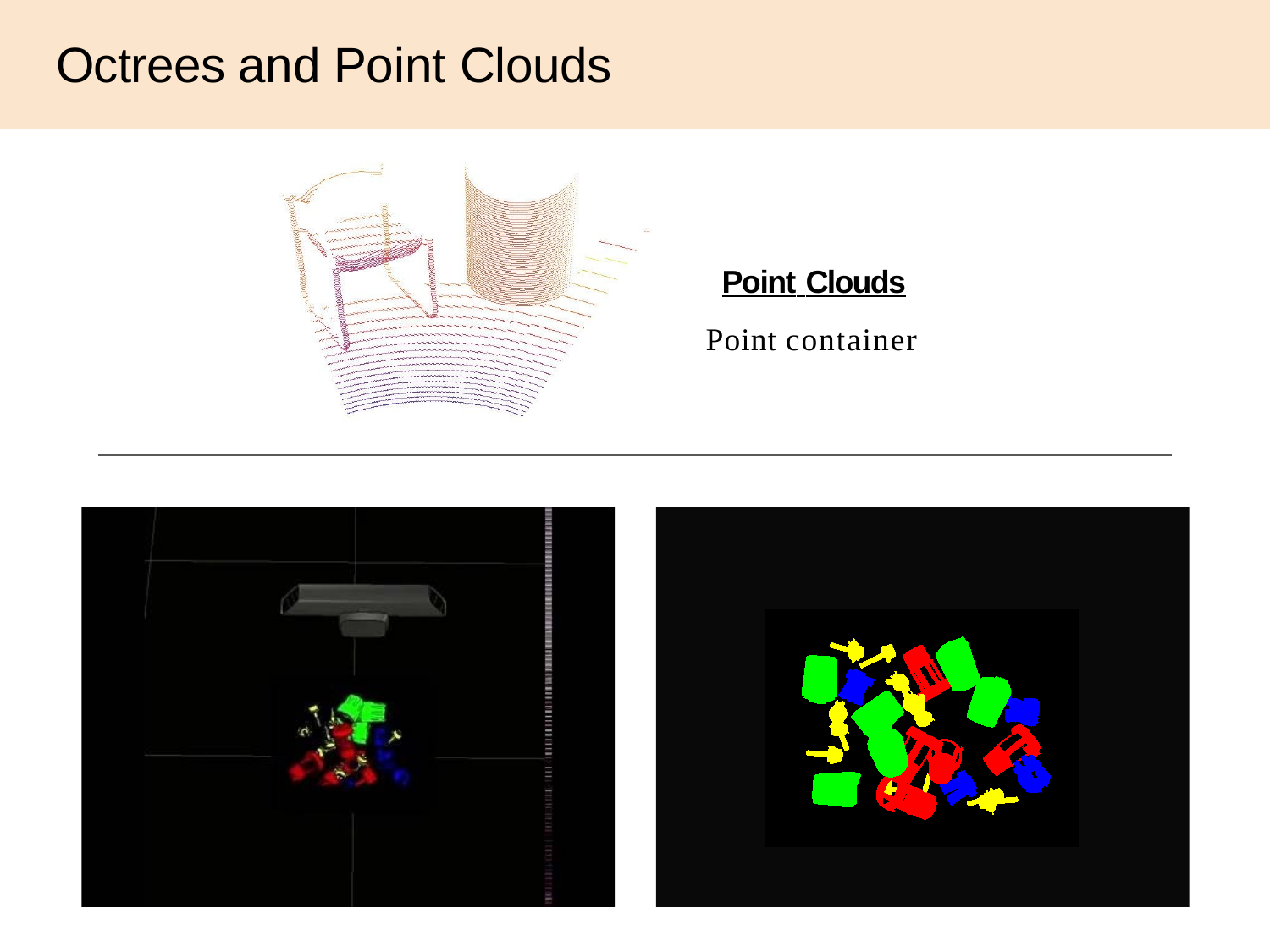

# Octrees and Point Clouds

Point Clouds
Point container